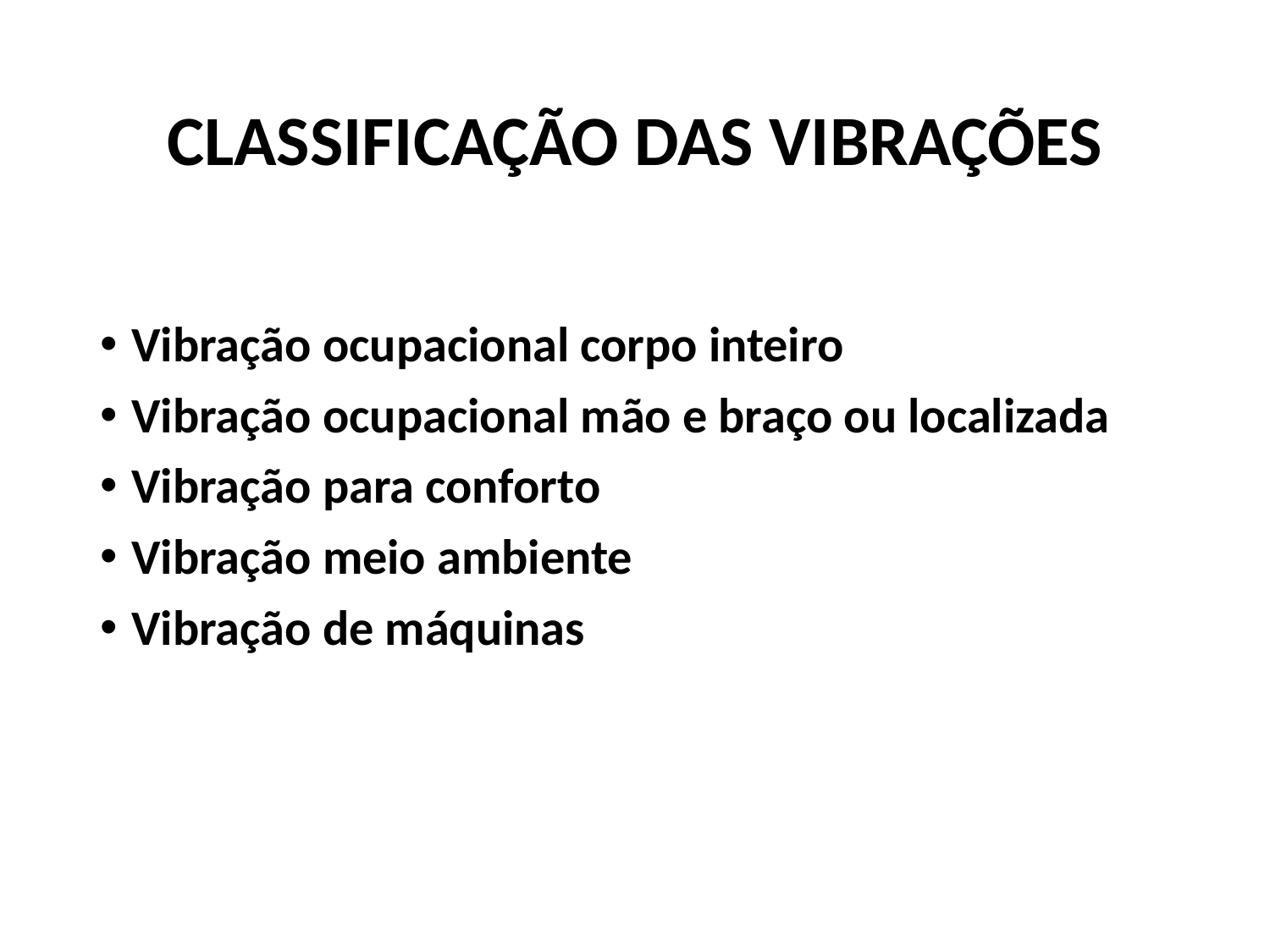

# CLASSIFICAÇÃO DAS VIBRAÇÕES
Vibração ocupacional corpo inteiro
Vibração ocupacional mão e braço ou localizada
Vibração para conforto
Vibração meio ambiente
Vibração de máquinas